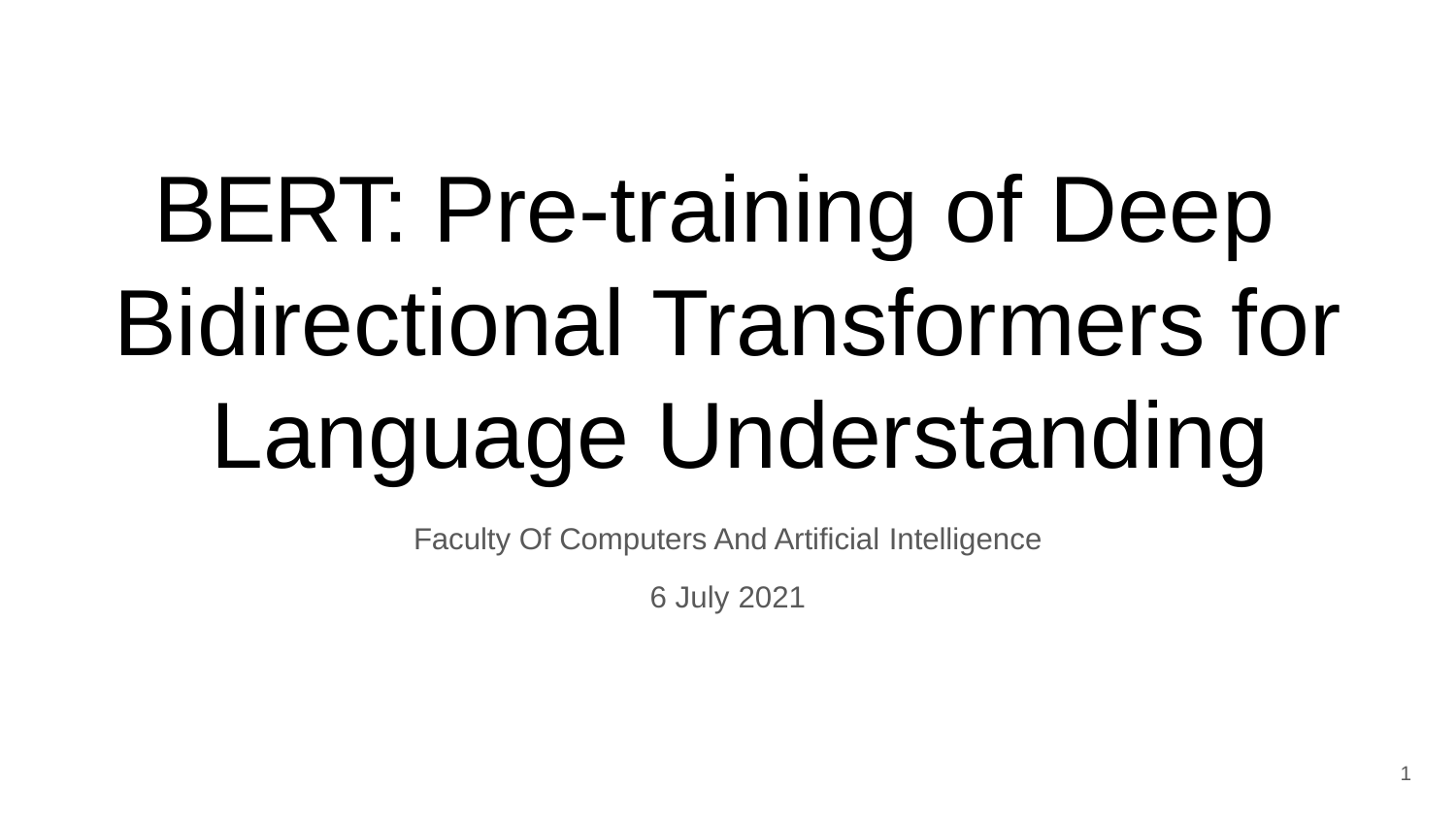

# BERT: Pre-training of Deep  Bidirectional Transformers for  Language Understanding
Faculty Of Computers And Artificial Intelligence
6 July 2021
1